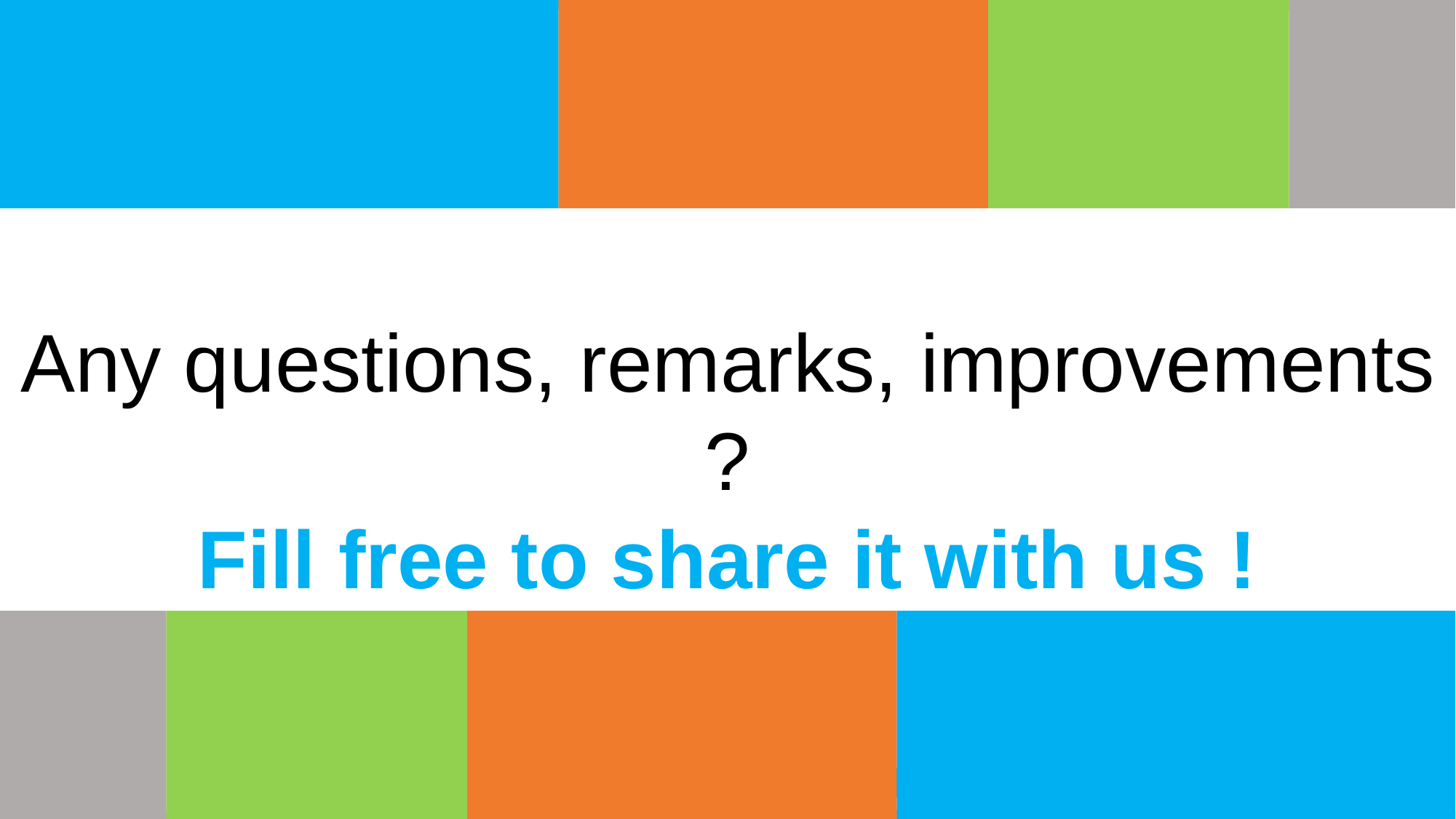

Any questions, remarks, improvements ?
Fill free to share it with us !